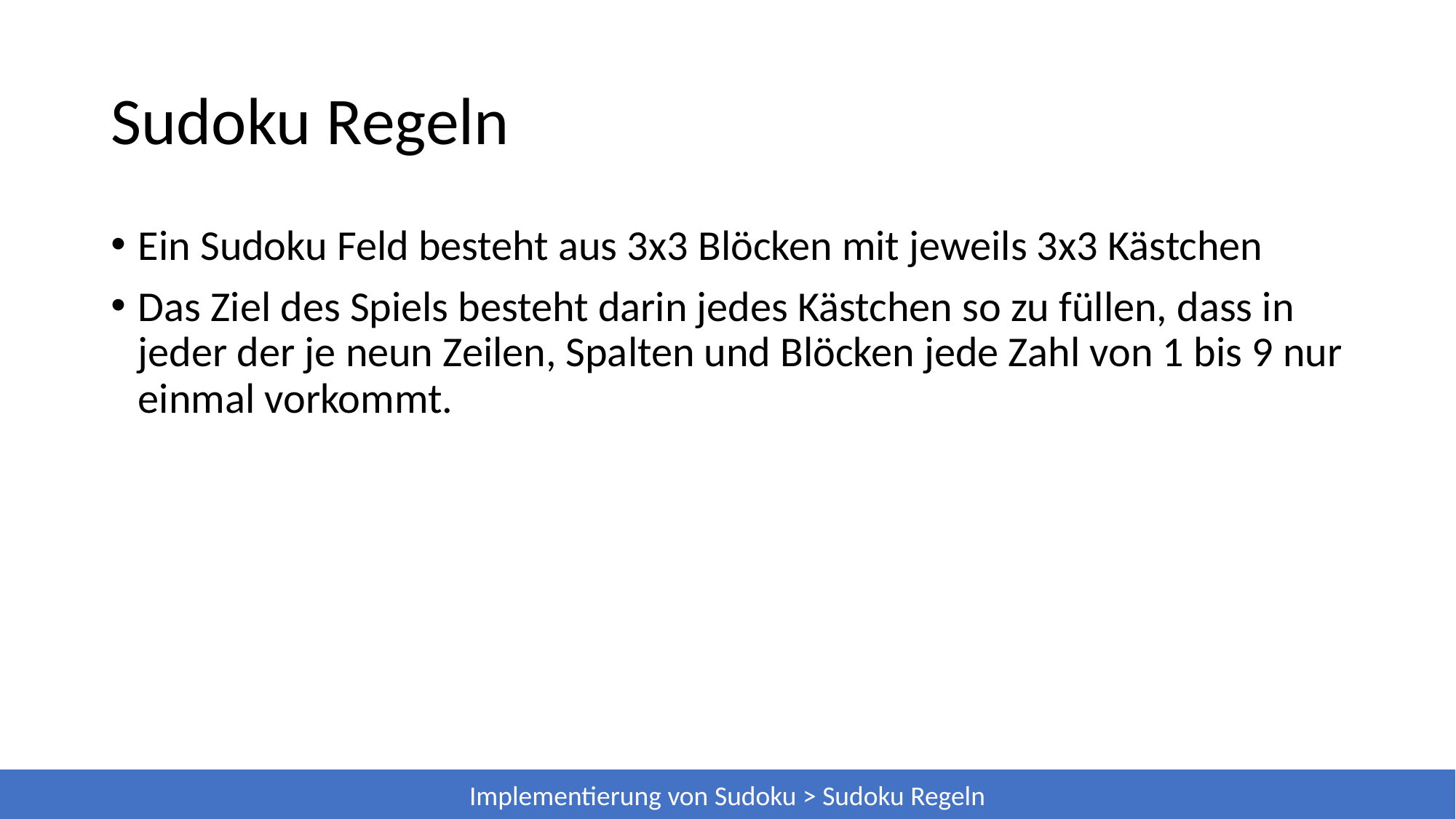

# Sudoku Regeln
Ein Sudoku Feld besteht aus 3x3 Blöcken mit jeweils 3x3 Kästchen
Das Ziel des Spiels besteht darin jedes Kästchen so zu füllen, dass in jeder der je neun Zeilen, Spalten und Blöcken jede Zahl von 1 bis 9 nur einmal vorkommt.
Implementierung von Sudoku > Sudoku Regeln